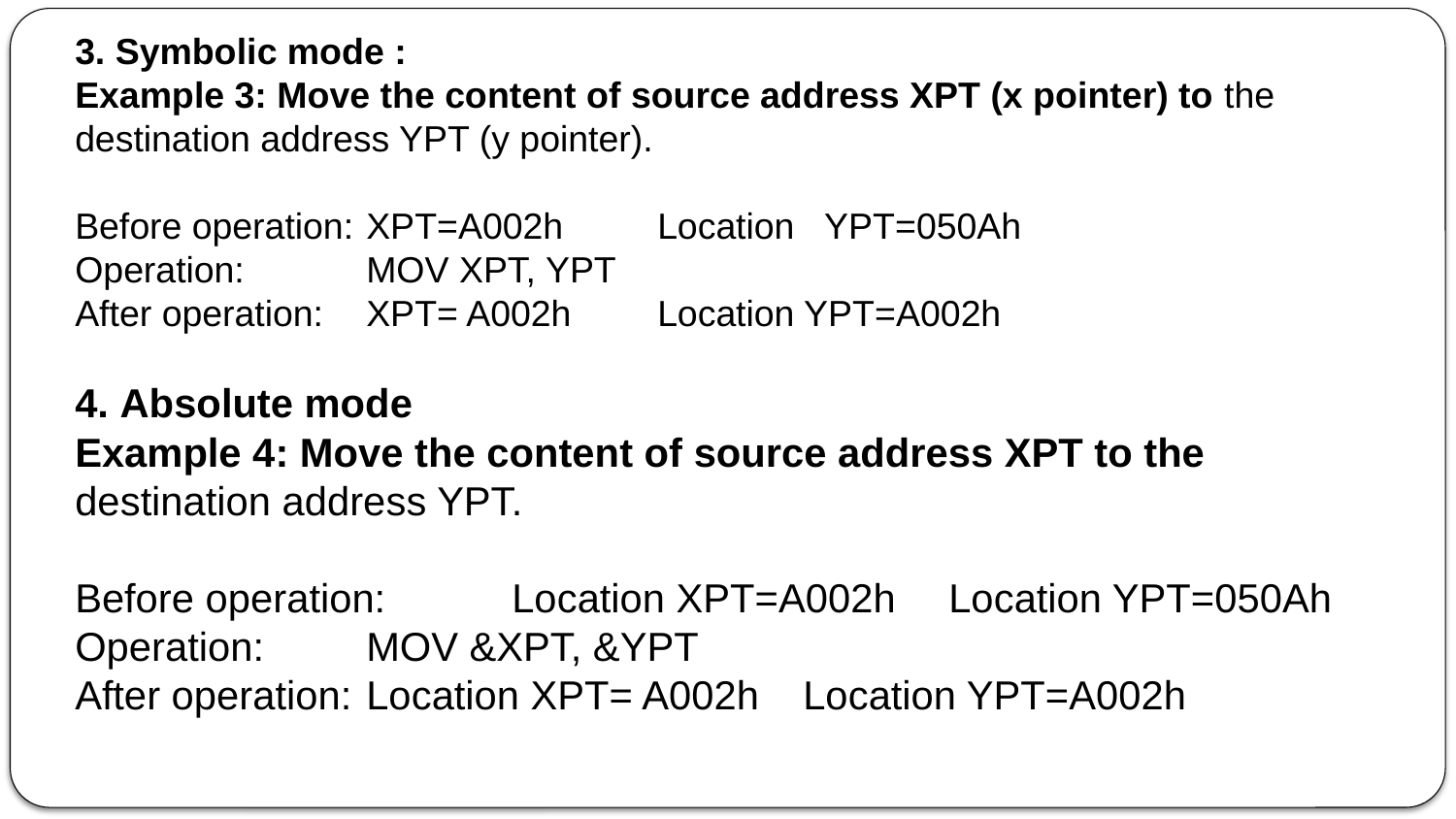

3. Symbolic mode :
Example 3: Move the content of source address XPT (x pointer) to the destination address YPT (y pointer).

Before operation: 	XPT=A002h 	Location   YPT=050Ah
Operation: 	MOV XPT, YPT
After operation: 	XPT= A002h 	Location YPT=A002h

4. Absolute mode
Example 4: Move the content of source address XPT to the destination address YPT.

Before operation: 	Location XPT=A002h 	Location YPT=050Ah
Operation: 	MOV &XPT, &YPT
After operation: 	Location XPT= A002h 	Location YPT=A002h